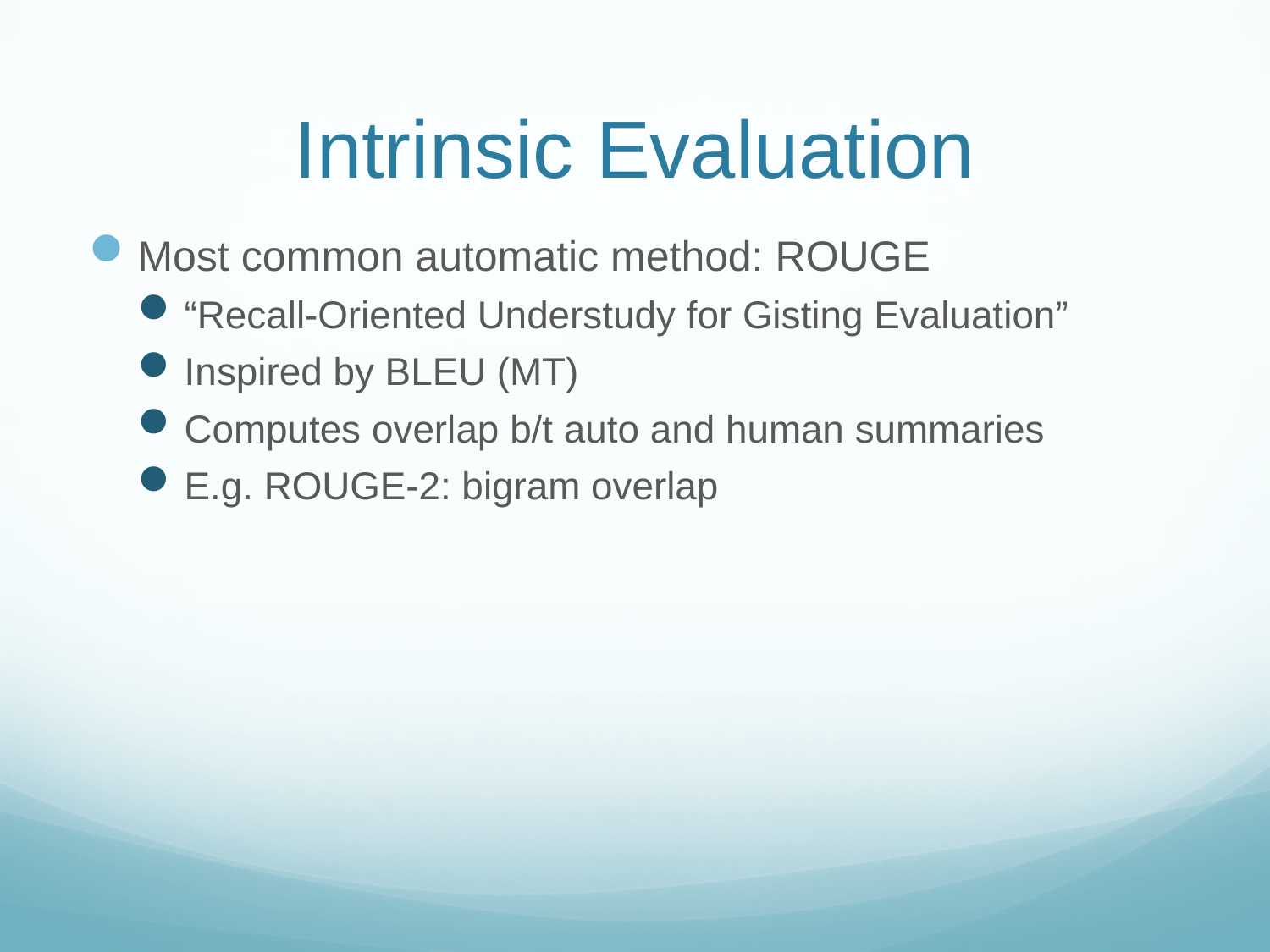

# Intrinsic Evaluation
Most common automatic method: ROUGE
“Recall-Oriented Understudy for Gisting Evaluation”
Inspired by BLEU (MT)
Computes overlap b/t auto and human summaries
E.g. ROUGE-2: bigram overlap